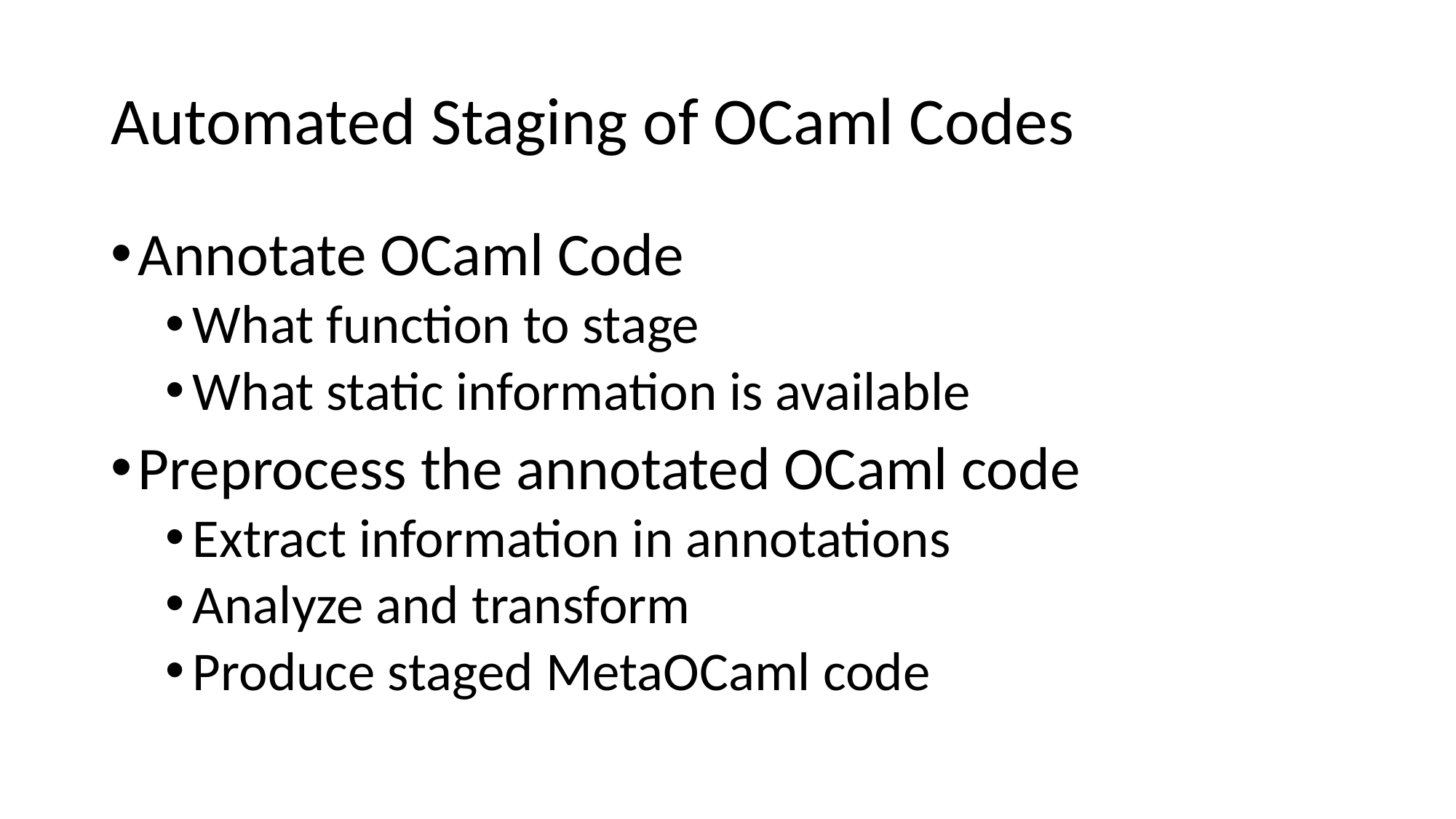

# Automated Staging of OCaml Codes
Annotate OCaml Code
What function to stage
What static information is available
Preprocess the annotated OCaml code
Extract information in annotations
Analyze and transform
Produce staged MetaOCaml code